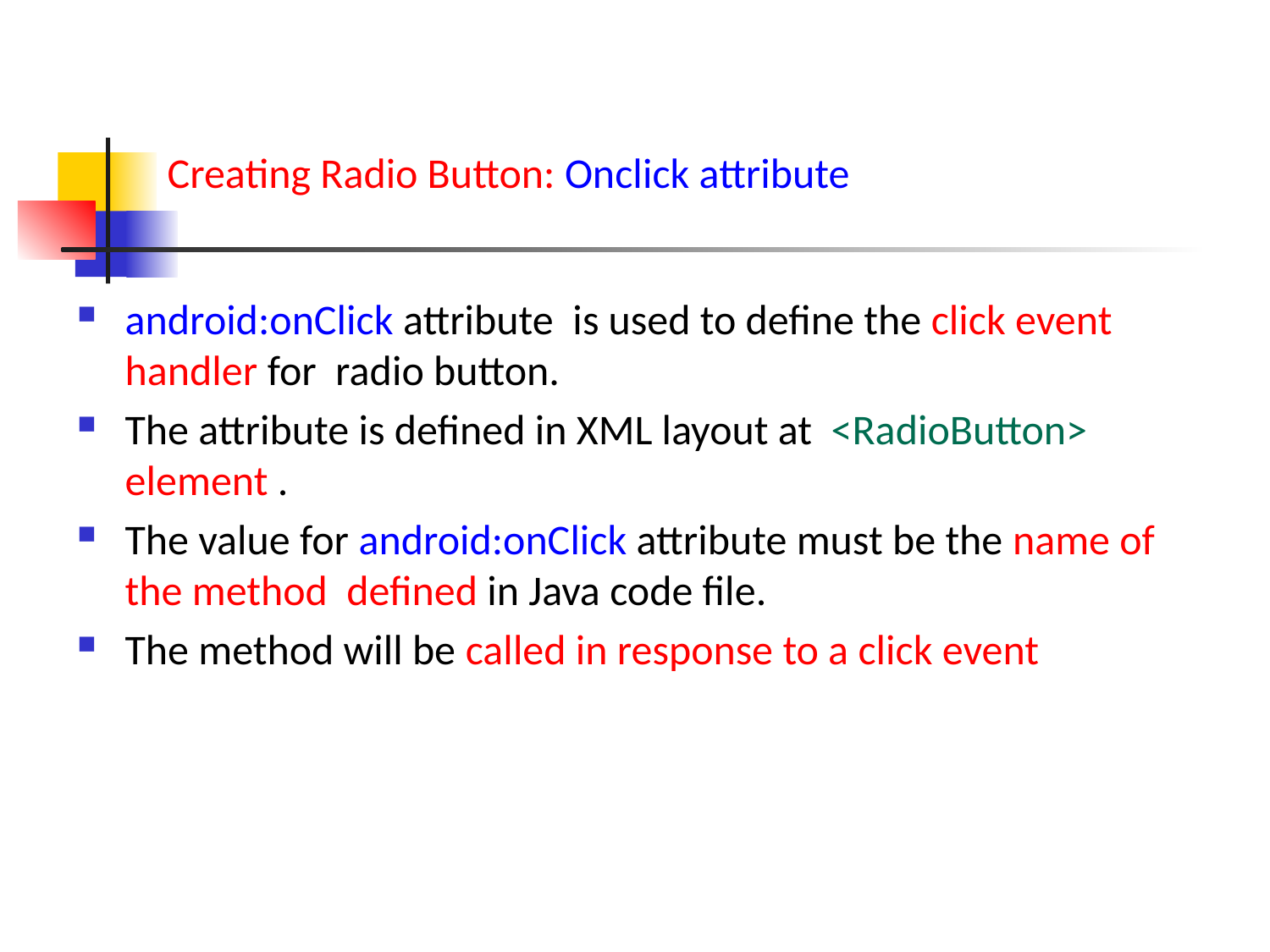

# Creating Radio Button: Onclick attribute
android:onClick attribute  is used to define the click event handler for  radio button.
The attribute is defined in XML layout at  <RadioButton> element .
The value for android:onClick attribute must be the name of the method  defined in Java code file.
The method will be called in response to a click event